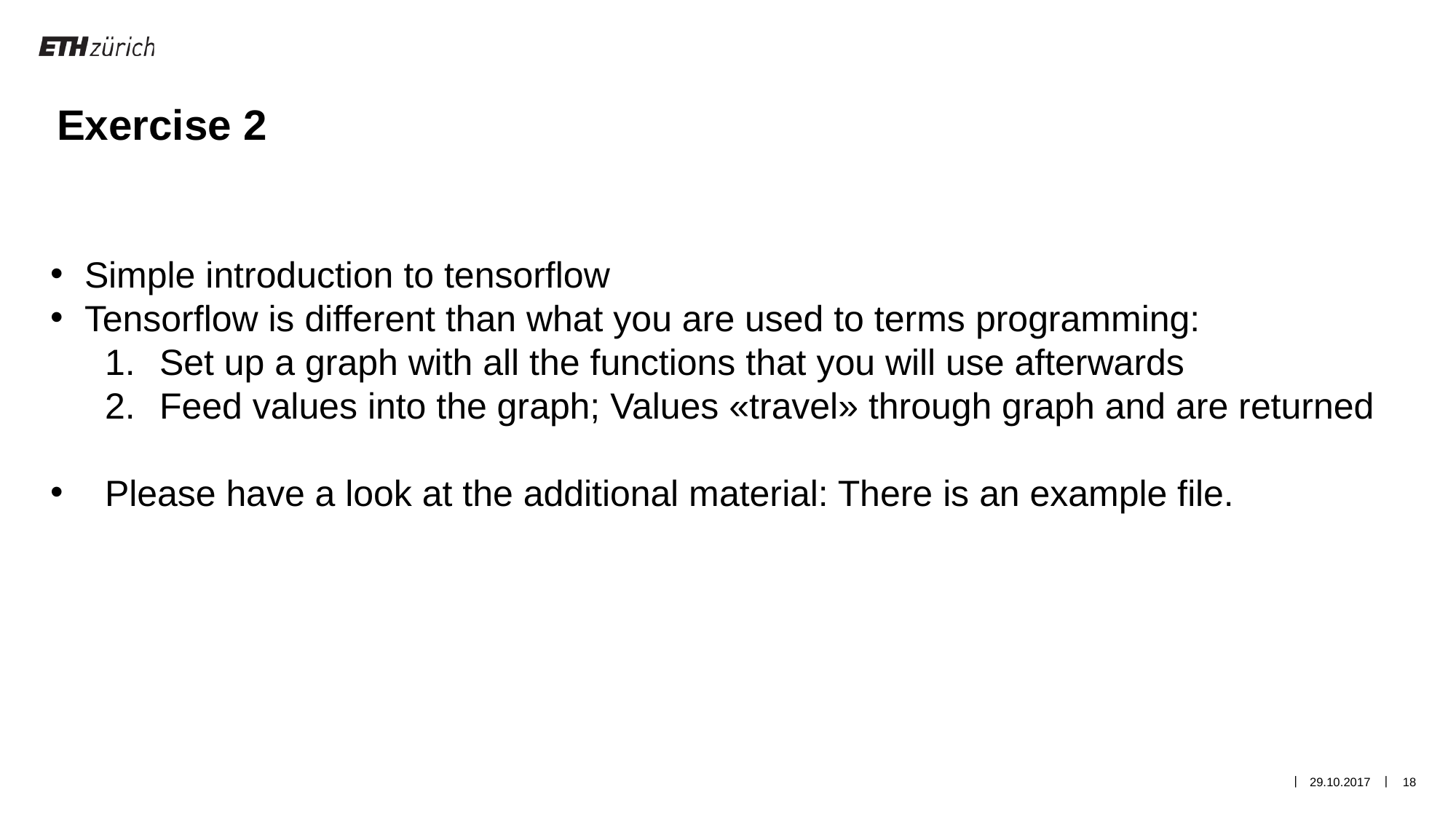

Exercise 2
Simple introduction to tensorflow
Tensorflow is different than what you are used to terms programming:
Set up a graph with all the functions that you will use afterwards
Feed values into the graph; Values «travel» through graph and are returned

Please have a look at the additional material: There is an example file.
29.10.2017
18